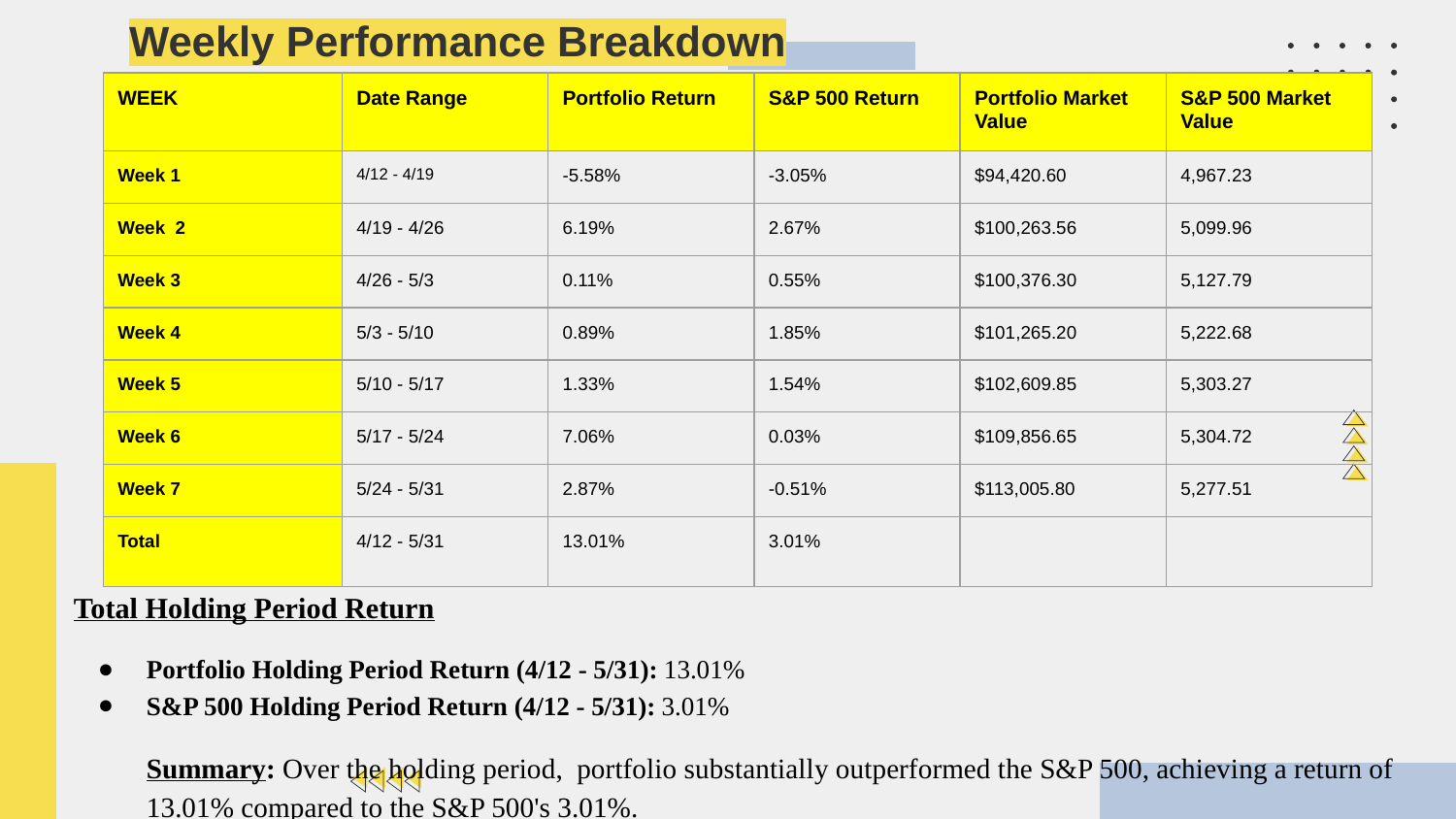

# Weekly Performance Breakdown
|  |
| --- |
|  |
| --- |
| WEEK | Date Range | Portfolio Return | S&P 500 Return | Portfolio Market Value | S&P 500 Market Value |
| --- | --- | --- | --- | --- | --- |
| Week 1 | 4/12 - 4/19 | -5.58% | -3.05% | $94,420.60 | 4,967.23 |
| Week 2 | 4/19 - 4/26 | 6.19% | 2.67% | $100,263.56 | 5,099.96 |
| Week 3 | 4/26 - 5/3 | 0.11% | 0.55% | $100,376.30 | 5,127.79 |
| Week 4 | 5/3 - 5/10 | 0.89% | 1.85% | $101,265.20 | 5,222.68 |
| Week 5 | 5/10 - 5/17 | 1.33% | 1.54% | $102,609.85 | 5,303.27 |
| Week 6 | 5/17 - 5/24 | 7.06% | 0.03% | $109,856.65 | 5,304.72 |
| Week 7 | 5/24 - 5/31 | 2.87% | -0.51% | $113,005.80 | 5,277.51 |
| Total | 4/12 - 5/31 | 13.01% | 3.01% |  |  |
Total Holding Period Return
Portfolio Holding Period Return (4/12 - 5/31): 13.01%
S&P 500 Holding Period Return (4/12 - 5/31): 3.01%
Summary: Over the holding period,  portfolio substantially outperformed the S&P 500, achieving a return of 13.01% compared to the S&P 500's 3.01%.